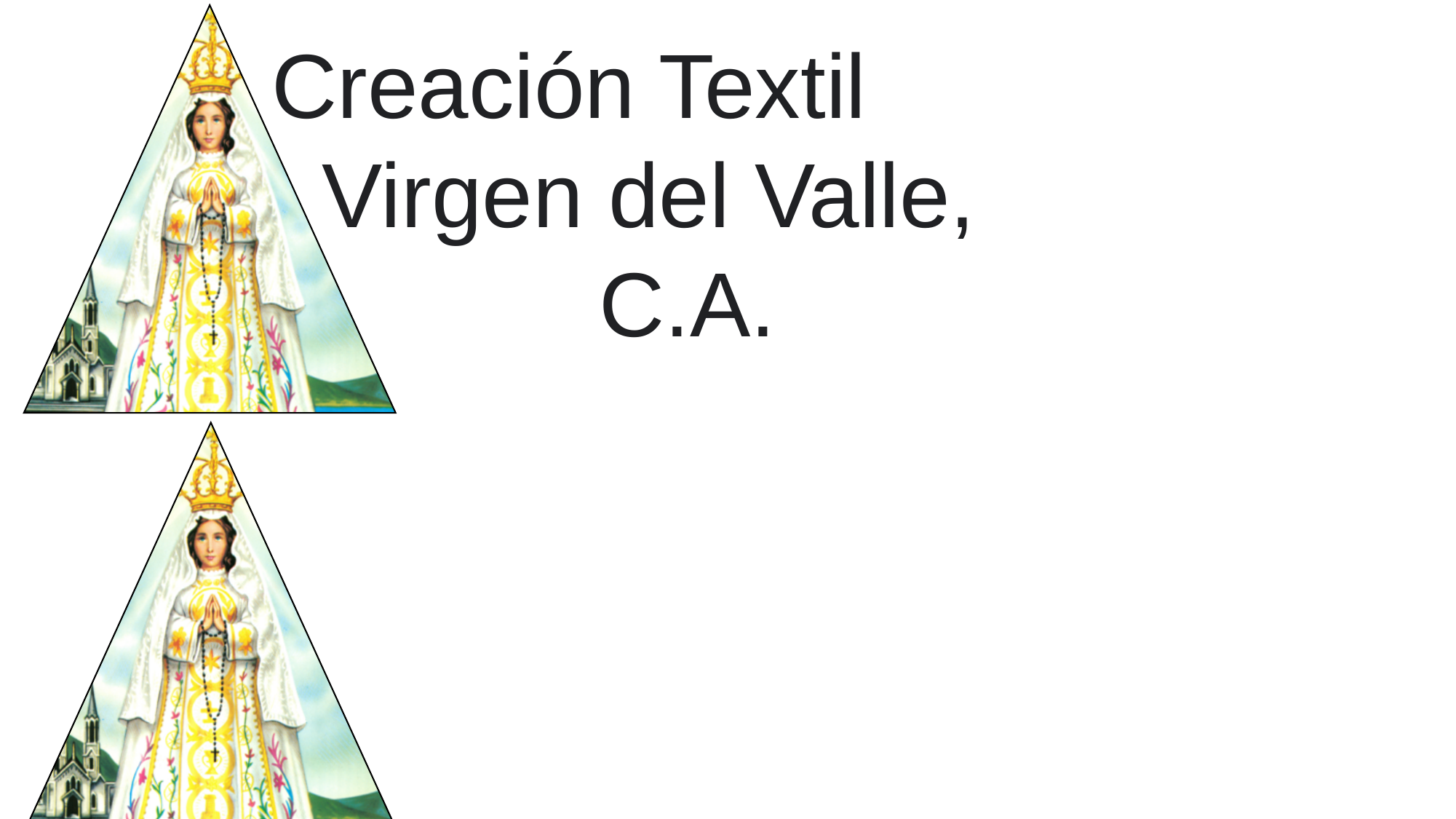

Creación Textil
  Virgen del Valle,            	C.A.

Creación Textil
  Virgen del Valle,            	C.A.